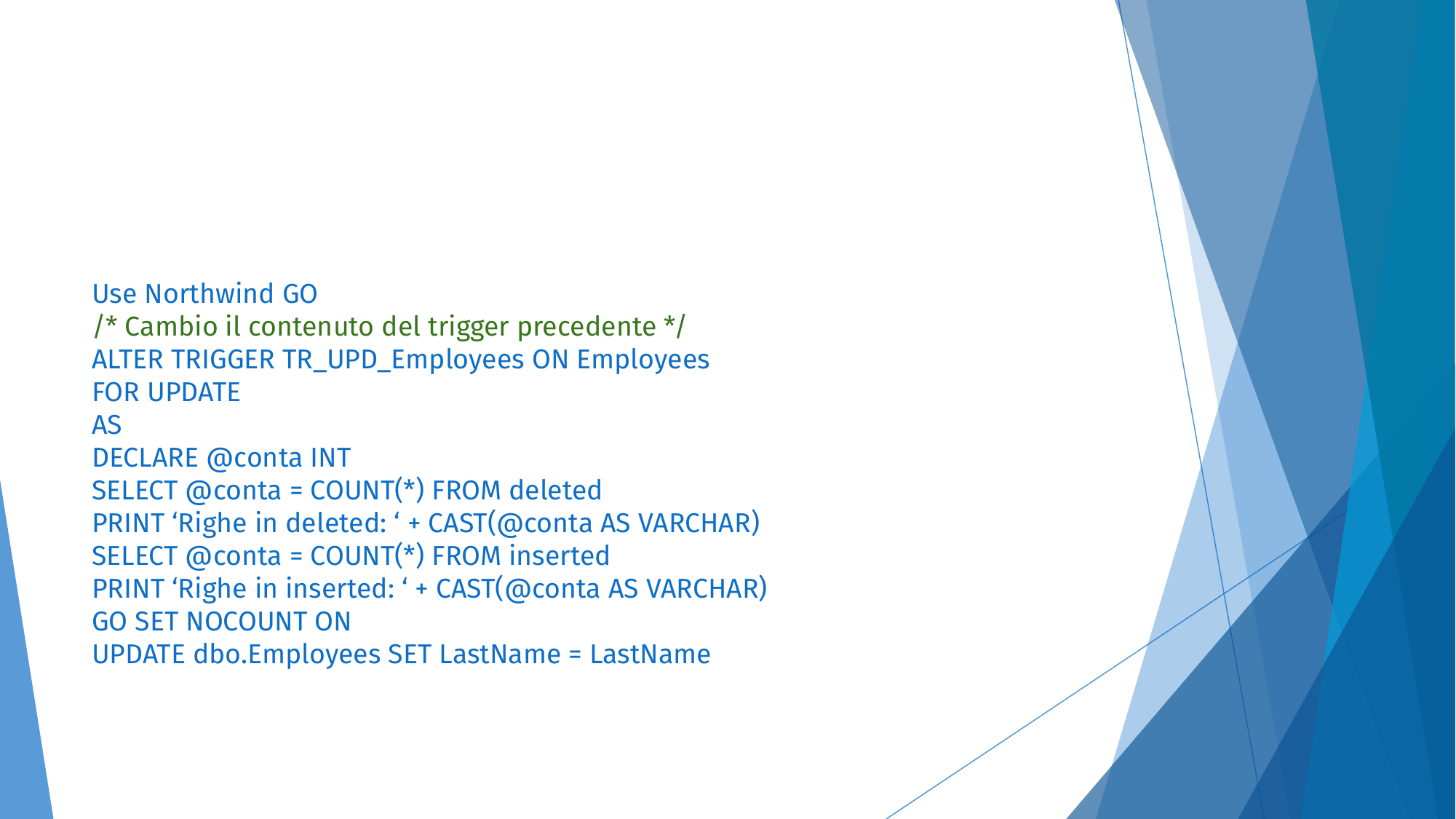

#
Use Northwind GO
/* Cambio il contenuto del trigger precedente */
ALTER TRIGGER TR_UPD_Employees ON Employees
FOR UPDATE
AS
DECLARE @conta INT
SELECT @conta = COUNT(*) FROM deleted
PRINT ‘Righe in deleted: ‘ + CAST(@conta AS VARCHAR)
SELECT @conta = COUNT(*) FROM inserted
PRINT ‘Righe in inserted: ‘ + CAST(@conta AS VARCHAR)
GO SET NOCOUNT ON
UPDATE dbo.Employees SET LastName = LastName